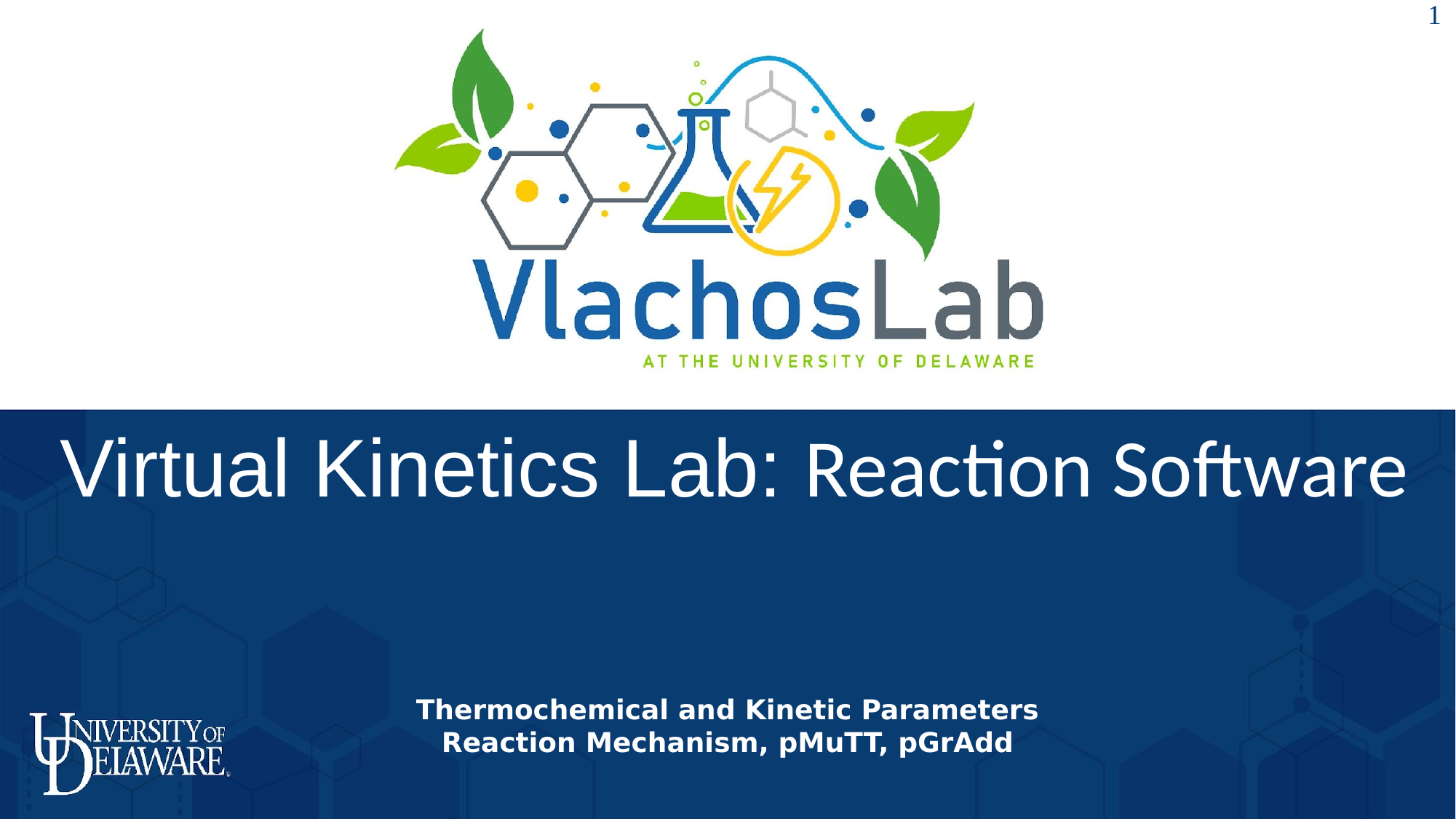

1
Virtual Kinetics Lab: Reaction Software
Online Workshop
Thermochemical and Kinetic Parameters
Reaction Mechanism, pMuTT, pGrAdd